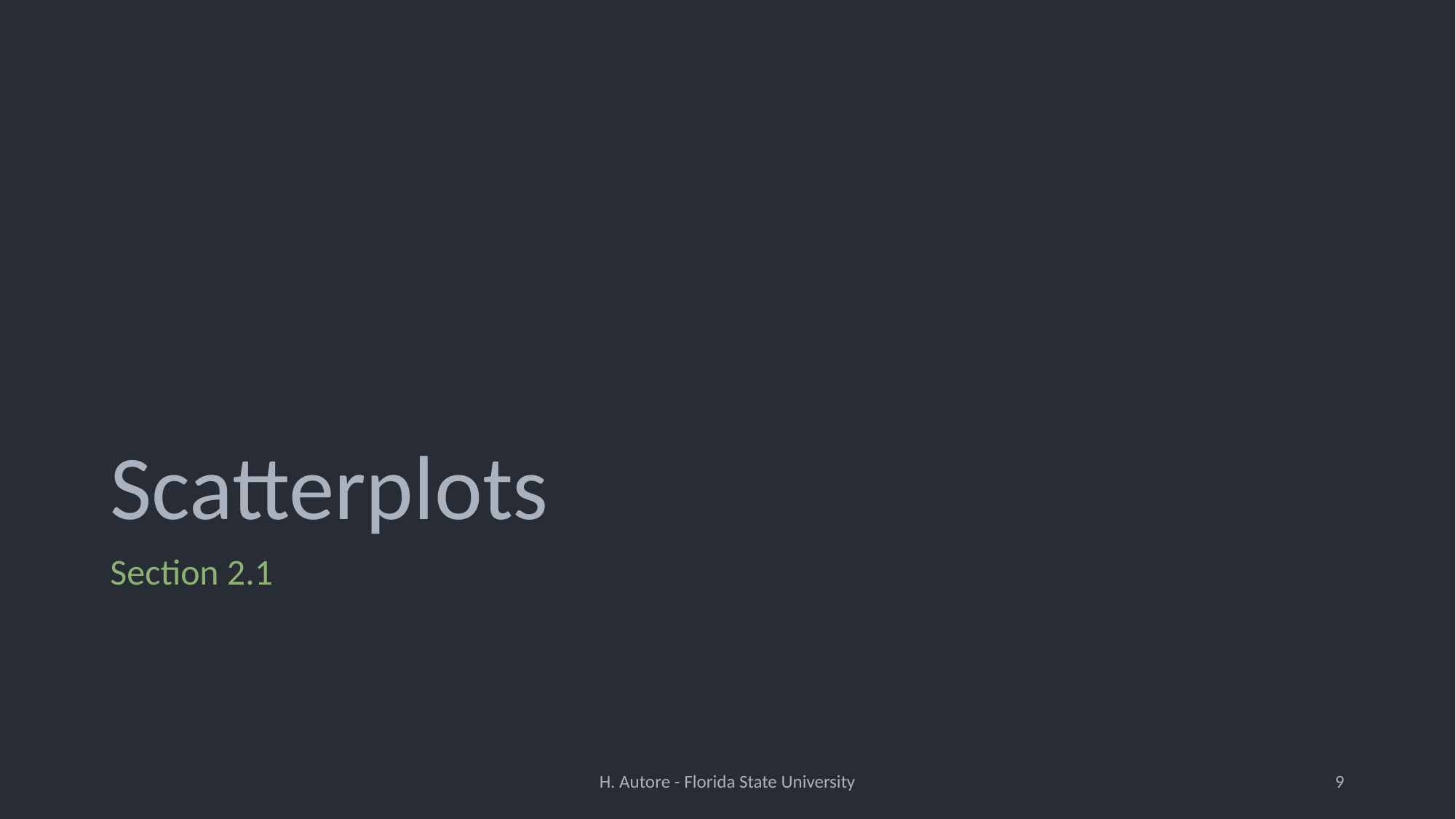

# Scatterplots
Section 2.1
H. Autore - Florida State University
9